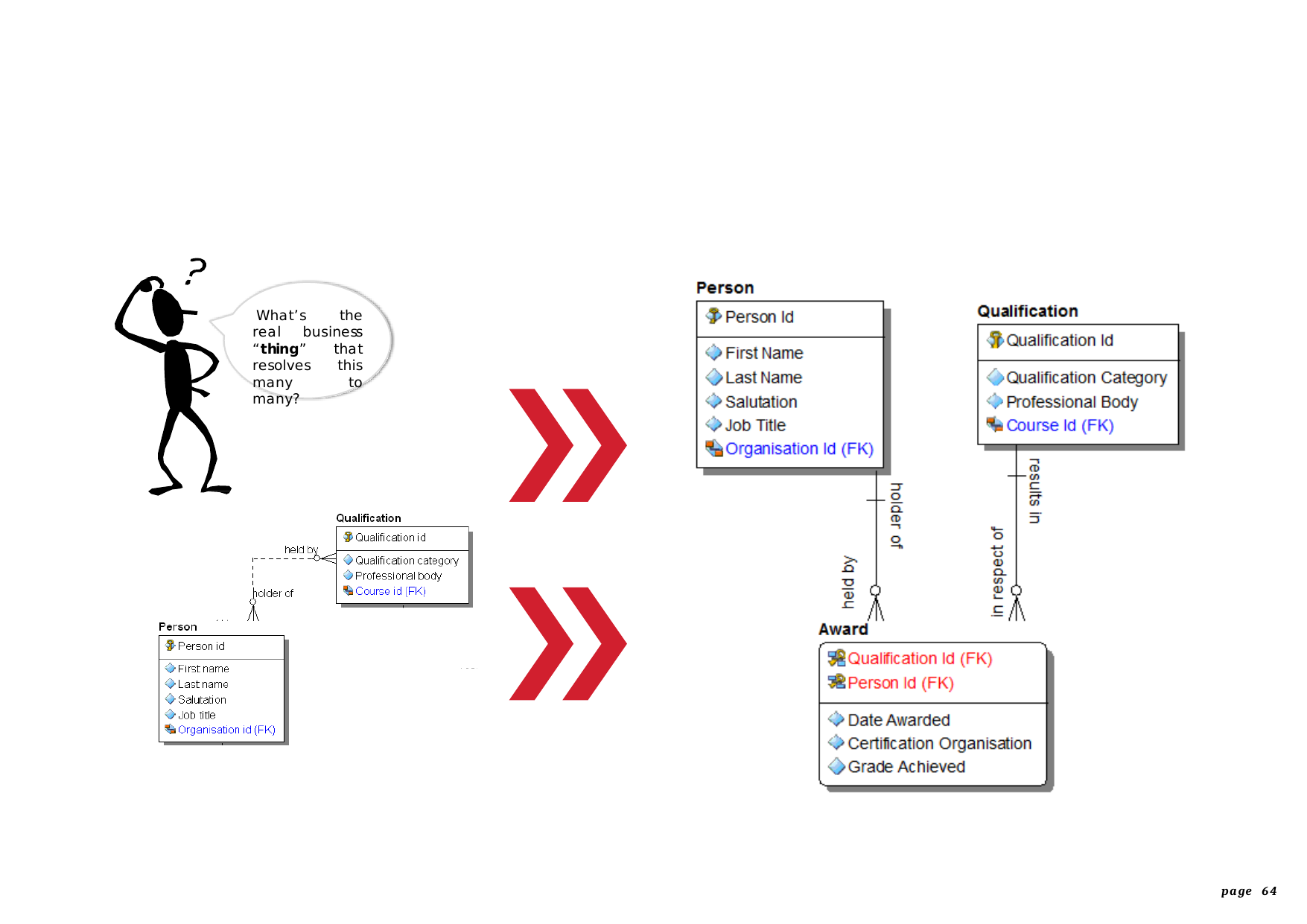

What’s the real business “thing” that resolves this many to many?

page   64